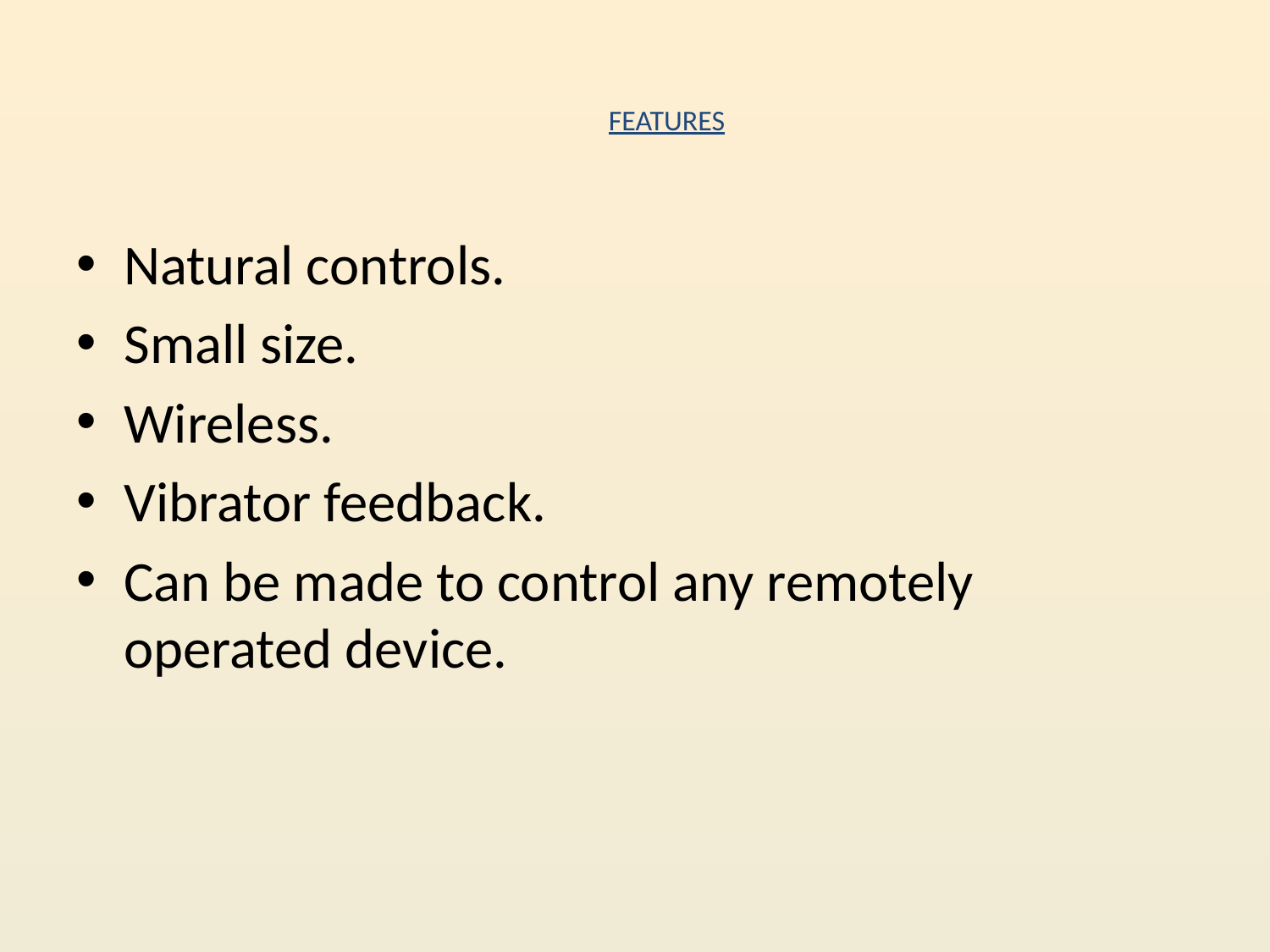

# FEATURES
Natural controls.
Small size.
Wireless.
Vibrator feedback.
Can be made to control any remotely operated device.